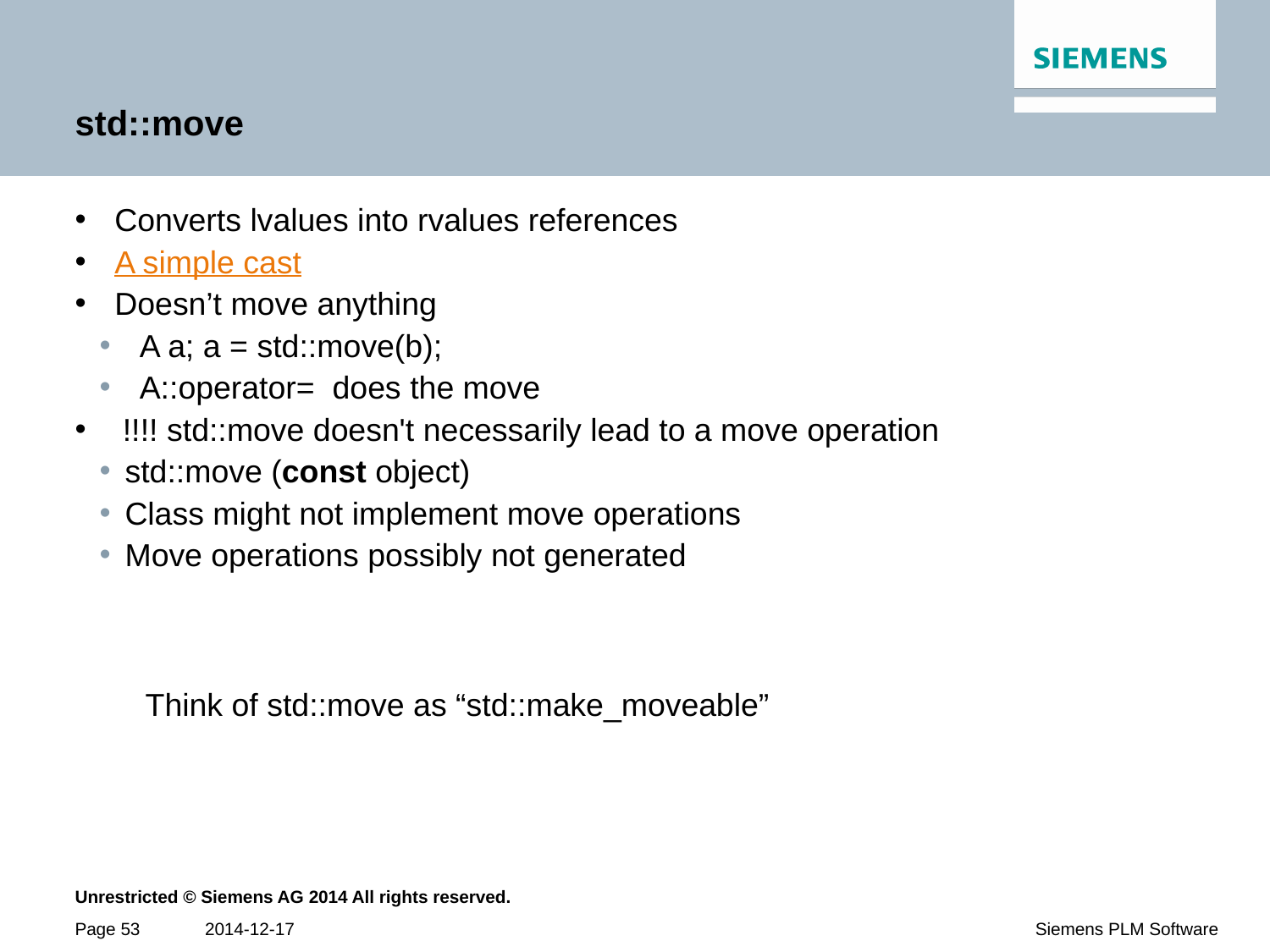

# std::move
Converts lvalues into rvalues references
A simple cast
Doesn’t move anything
A a; a = std::move(b);
A::operator=  does the move
!!!! std::move doesn't necessarily lead to a move operation
std::move (const object)
Class might not implement move operations
Move operations possibly not generated
Think of std::move as “std::make_moveable”